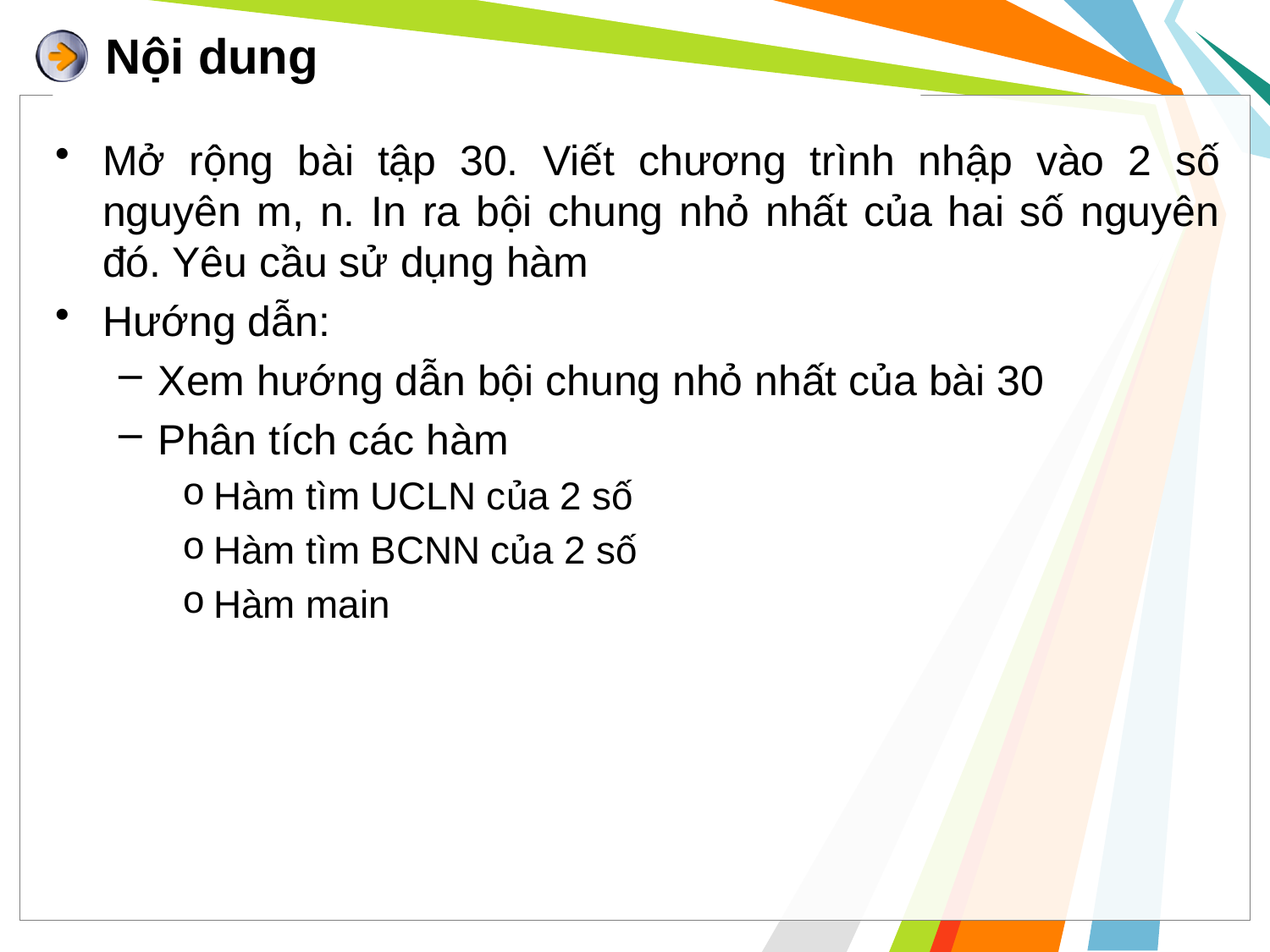

# Nội dung
Mở rộng bài tập 30. Viết chương trình nhập vào 2 số nguyên m, n. In ra bội chung nhỏ nhất của hai số nguyên đó. Yêu cầu sử dụng hàm
Hướng dẫn:
Xem hướng dẫn bội chung nhỏ nhất của bài 30
Phân tích các hàm
Hàm tìm UCLN của 2 số
Hàm tìm BCNN của 2 số
Hàm main